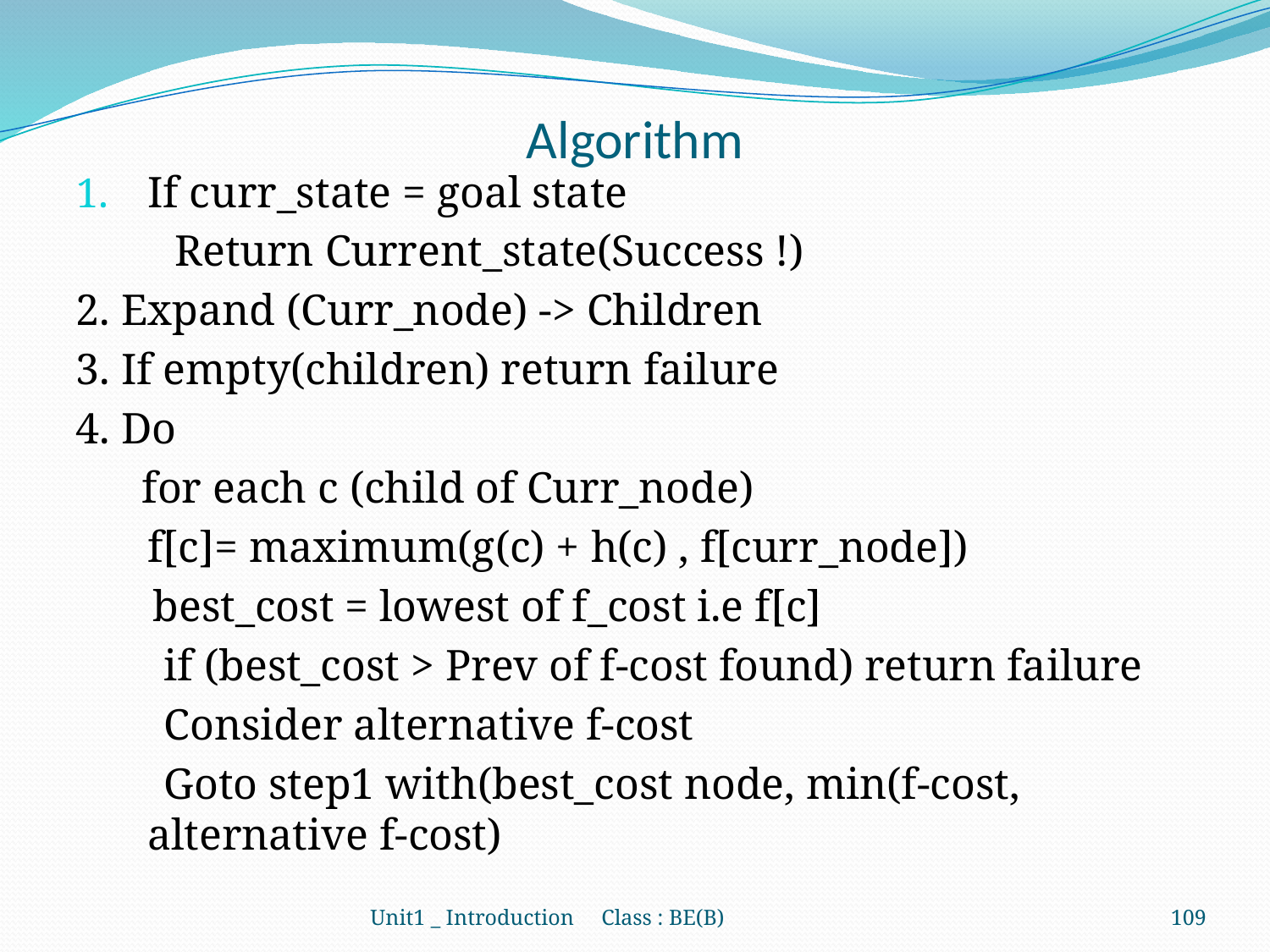

# Algorithm
If curr_state = goal state
         Return Current_state(Success !)
2. Expand (Curr_node) -> Children
3. If empty(children) return failure
4. Do
      for each c (child of Curr_node)
	f[c]= maximum(g(c) + h(c) , f[curr_node])
       best_cost = lowest of f_cost i.e f[c]
        if (best_cost > Prev of f-cost found) return failure
        Consider alternative f-cost
        Goto step1 with(best_cost node, min(f-cost,          alternative f-cost)

Unit1 _ Introduction     Class : BE(B)
109